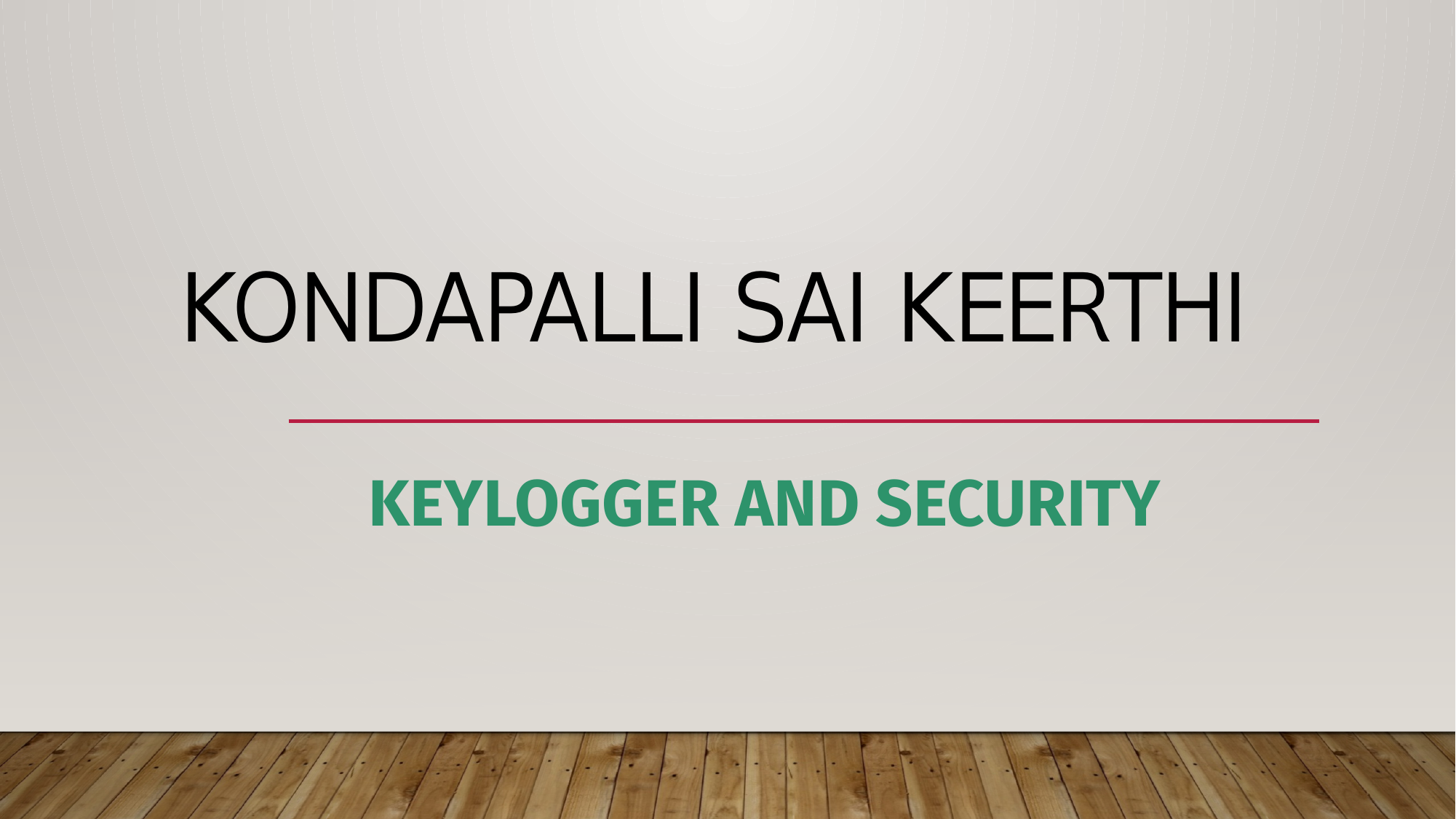

# Kondapalli sai keerthi
Keylogger And Security